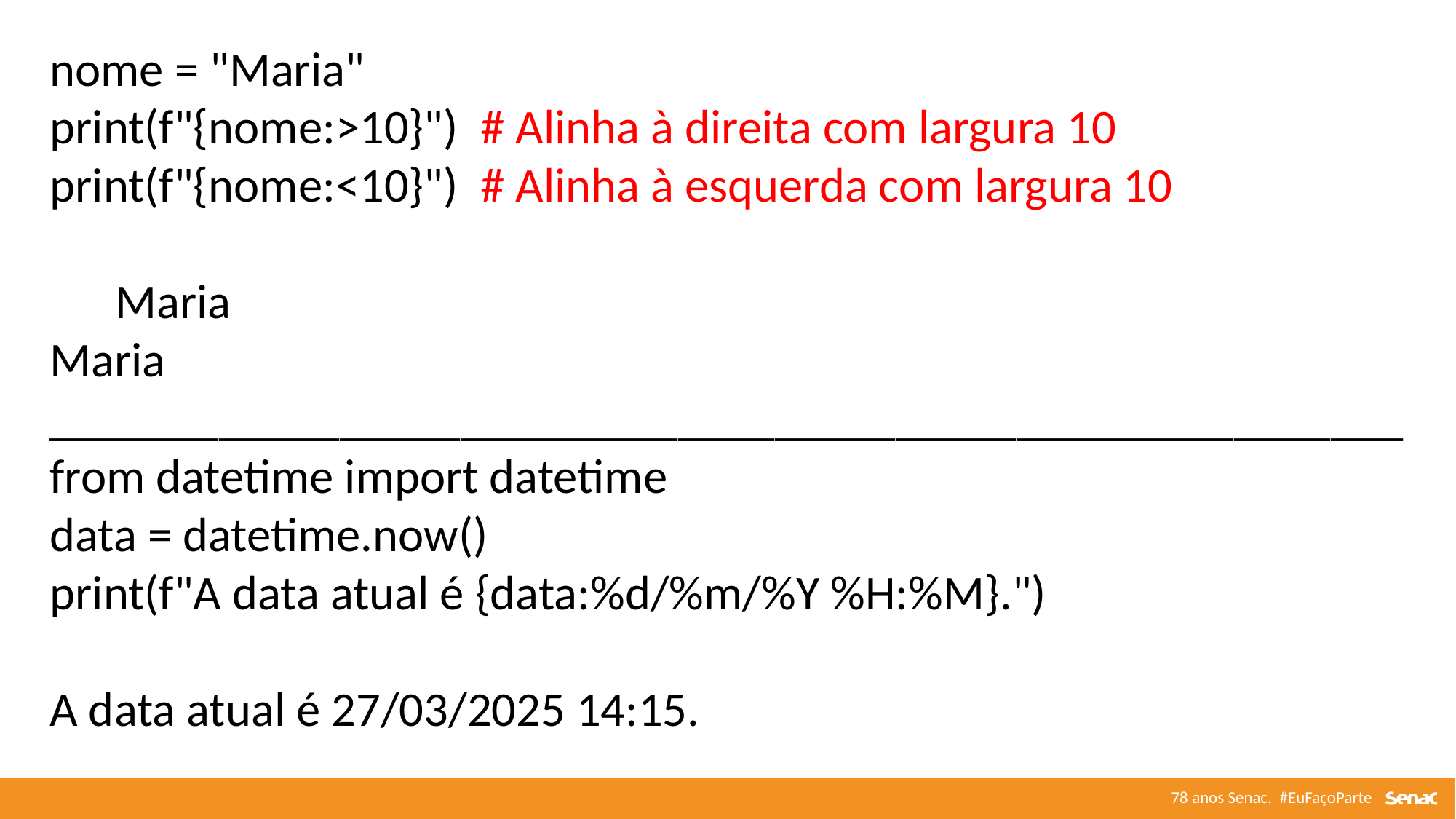

nome = "Maria"
print(f"{nome:>10}")  # Alinha à direita com largura 10
print(f"{nome:<10}")  # Alinha à esquerda com largura 10

      Maria
Maria
________________________________________________________
from datetime import datetime
data = datetime.now()
print(f"A data atual é {data:%d/%m/%Y %H:%M}.")

A data atual é 27/03/2025 14:15.